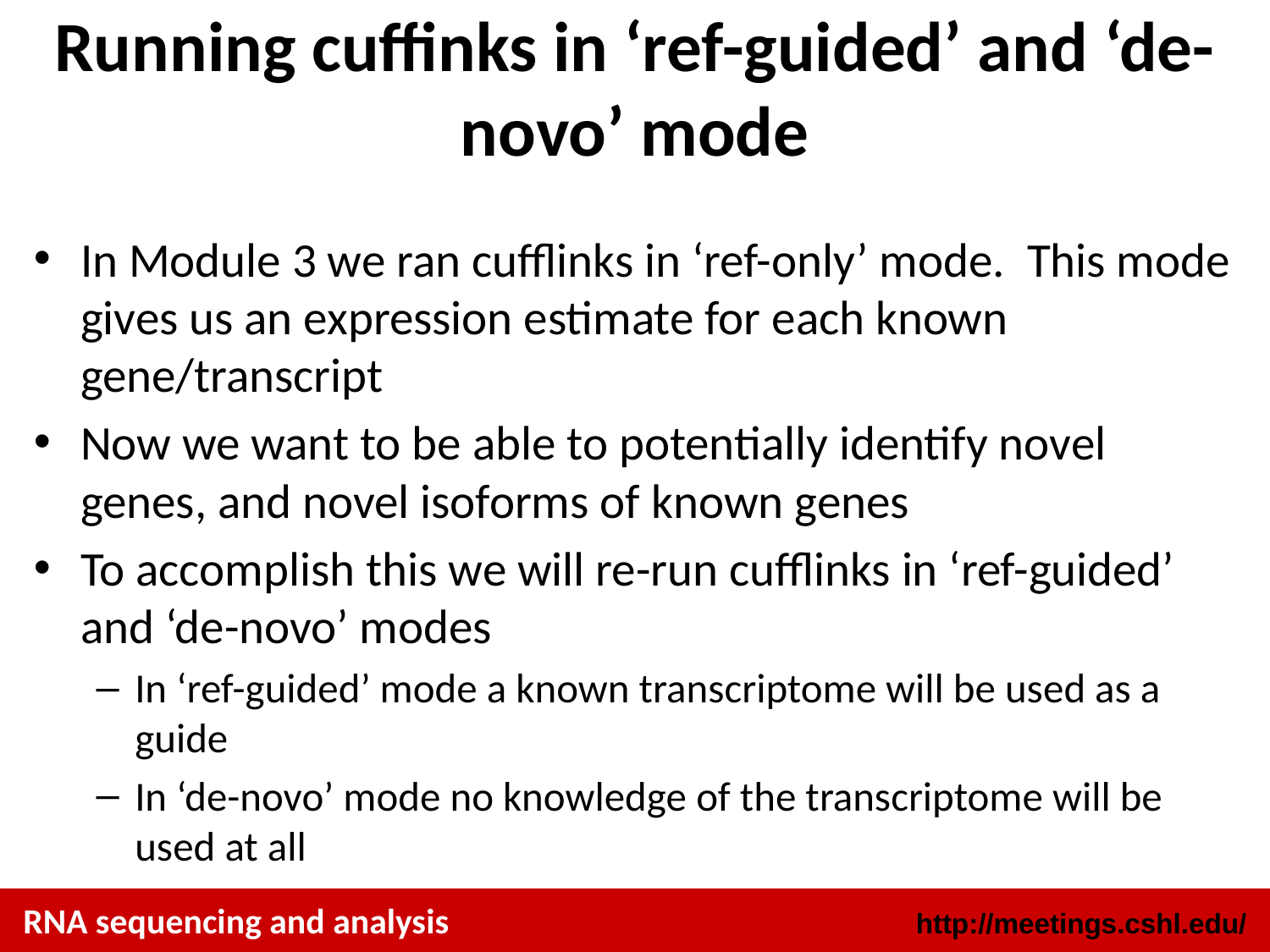

# Running cuffinks in ‘ref-guided’ and ‘de-novo’ mode
In Module 3 we ran cufflinks in ‘ref-only’ mode.  This mode gives us an expression estimate for each known gene/transcript
Now we want to be able to potentially identify novel genes, and novel isoforms of known genes
To accomplish this we will re-run cufflinks in ‘ref-guided’ and ‘de-novo’ modes
In ‘ref-guided’ mode a known transcriptome will be used as a guide
In ‘de-novo’ mode no knowledge of the transcriptome will be used at all